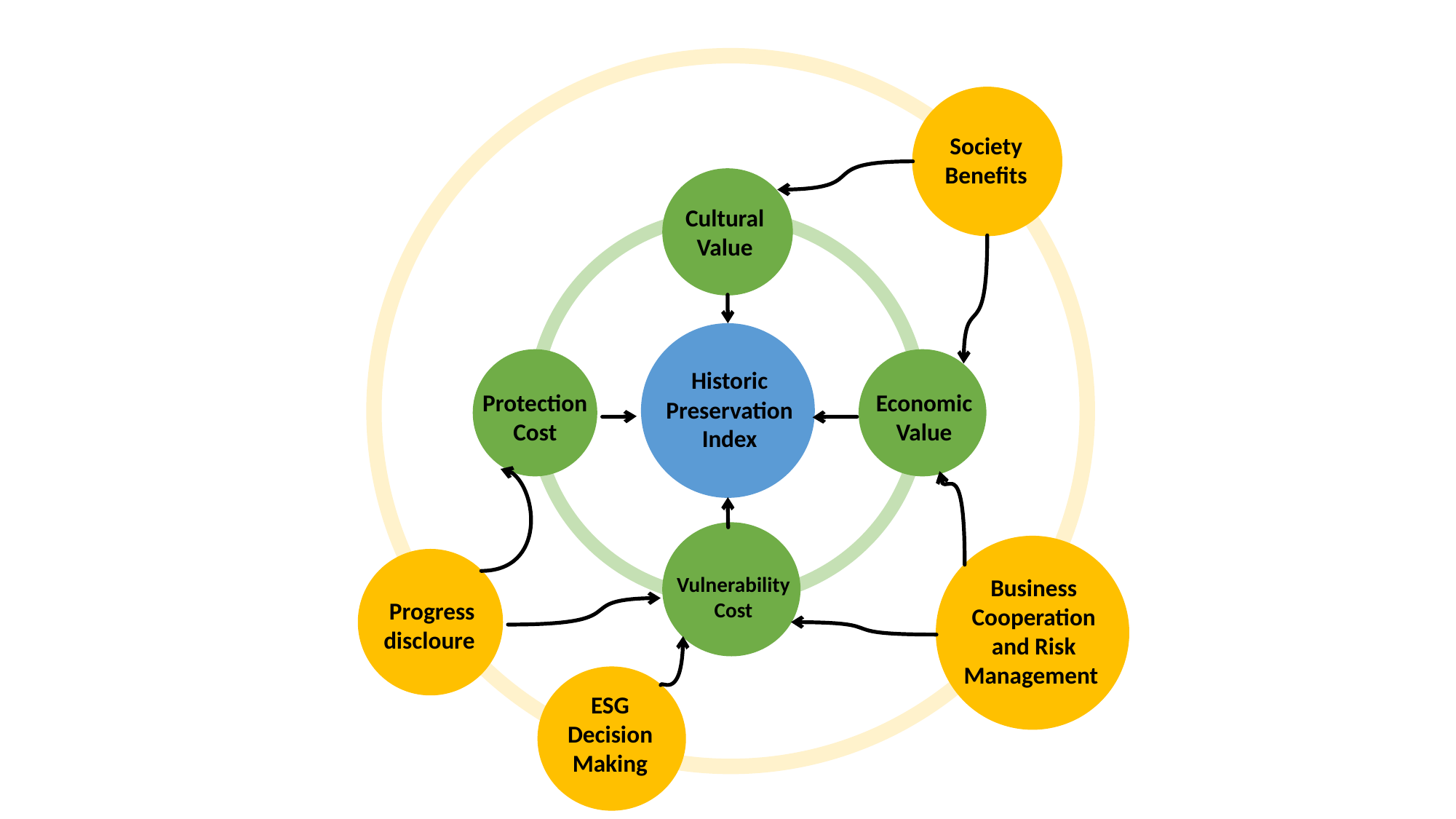

Society Benefits

Cultural Value

Historic Preservation Index
Protection Cost
Economic Value

Vulnerability Cost
Progress discloure
Business Cooperation and Risk Management

ESG Decision Making